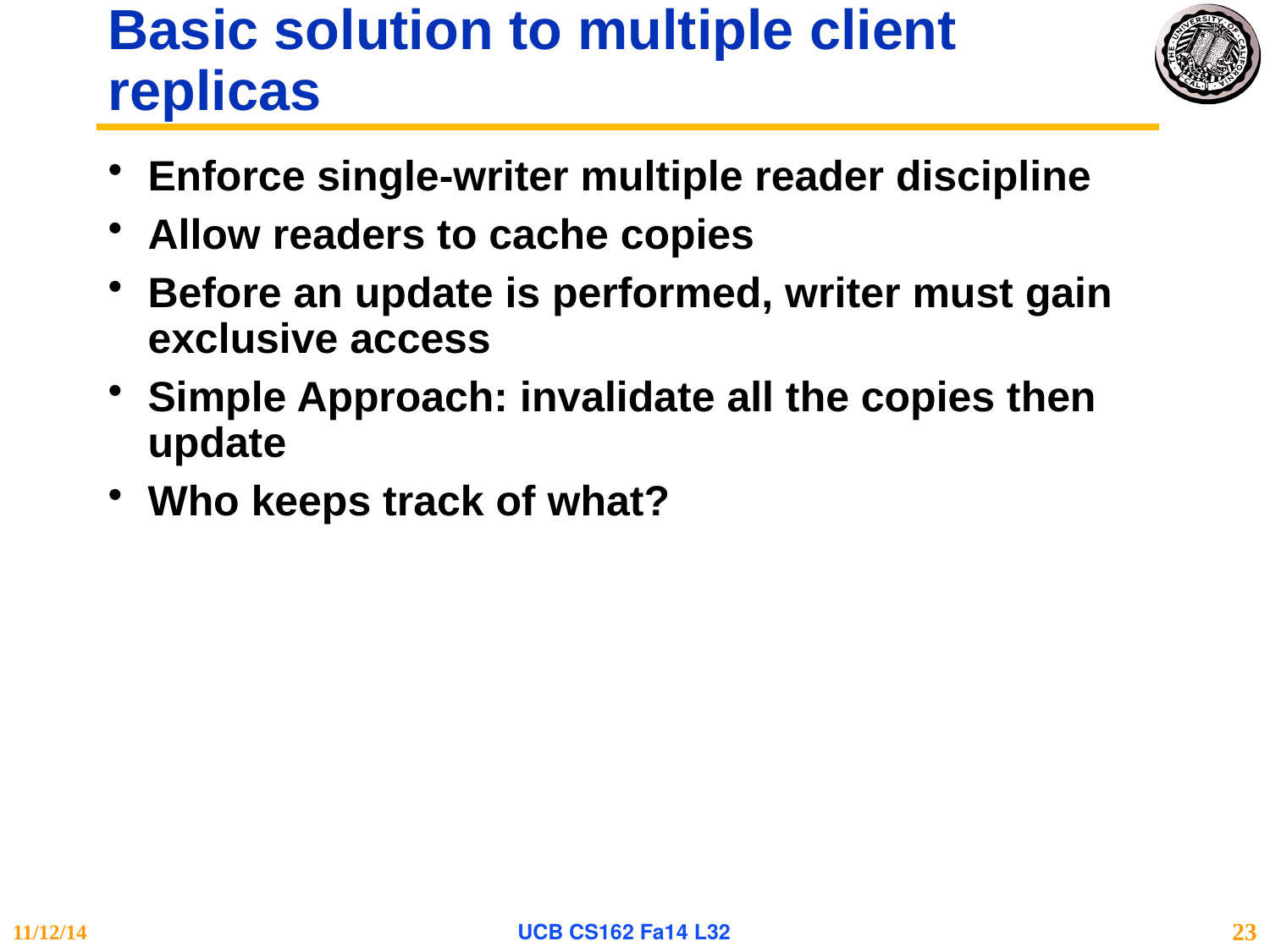

# Basic solution to multiple client replicas
Enforce single-writer multiple reader discipline
Allow readers to cache copies
Before an update is performed, writer must gain exclusive access
Simple Approach: invalidate all the copies then update
Who keeps track of what?

11/12/14
UCB CS162 Fa14 L32
23